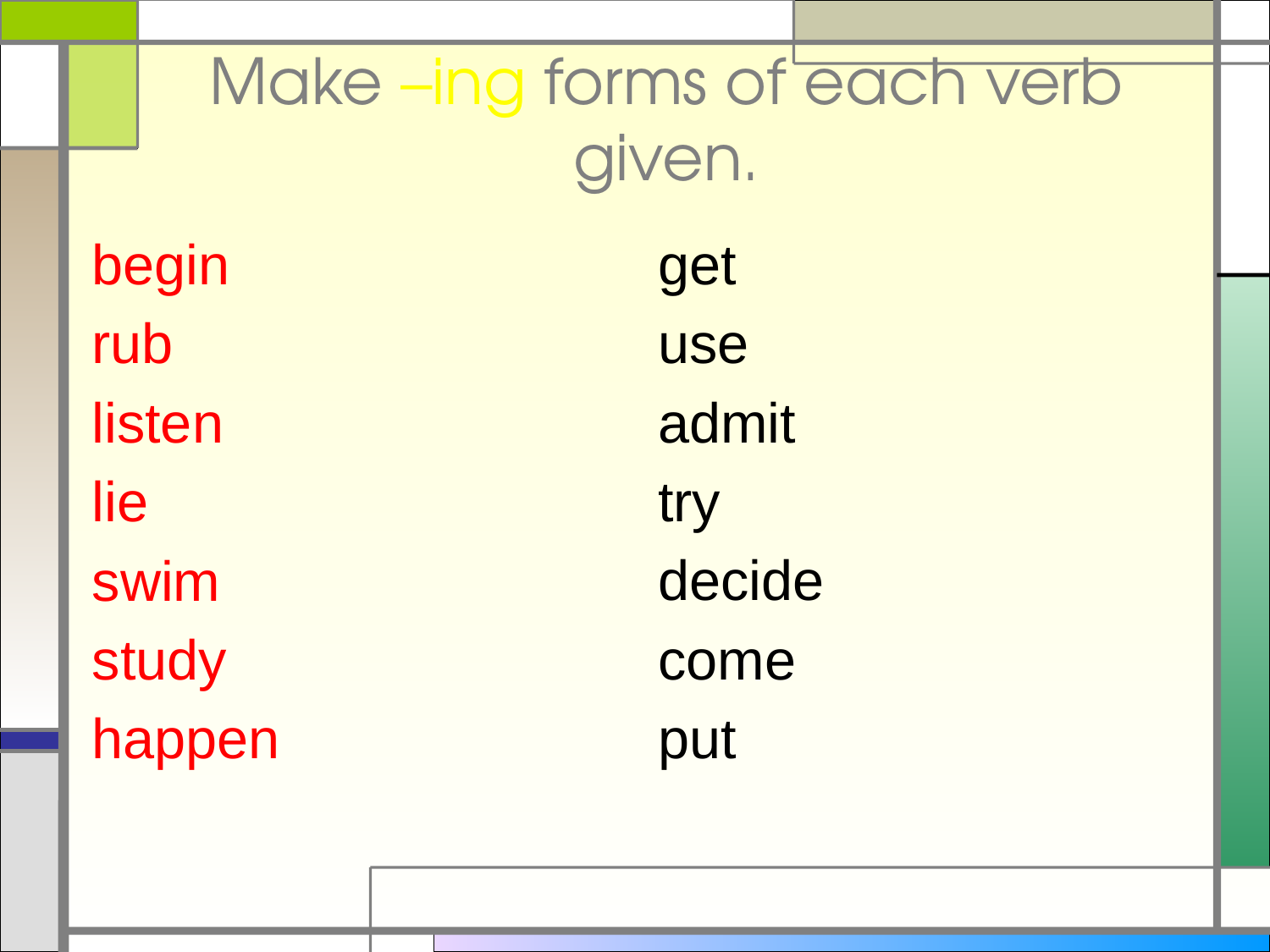

# Make –ing forms of each verb given.
 begin
 rub
 listen
 lie
 swim
 study
 happen
get
use
admit
try
decide
come
put